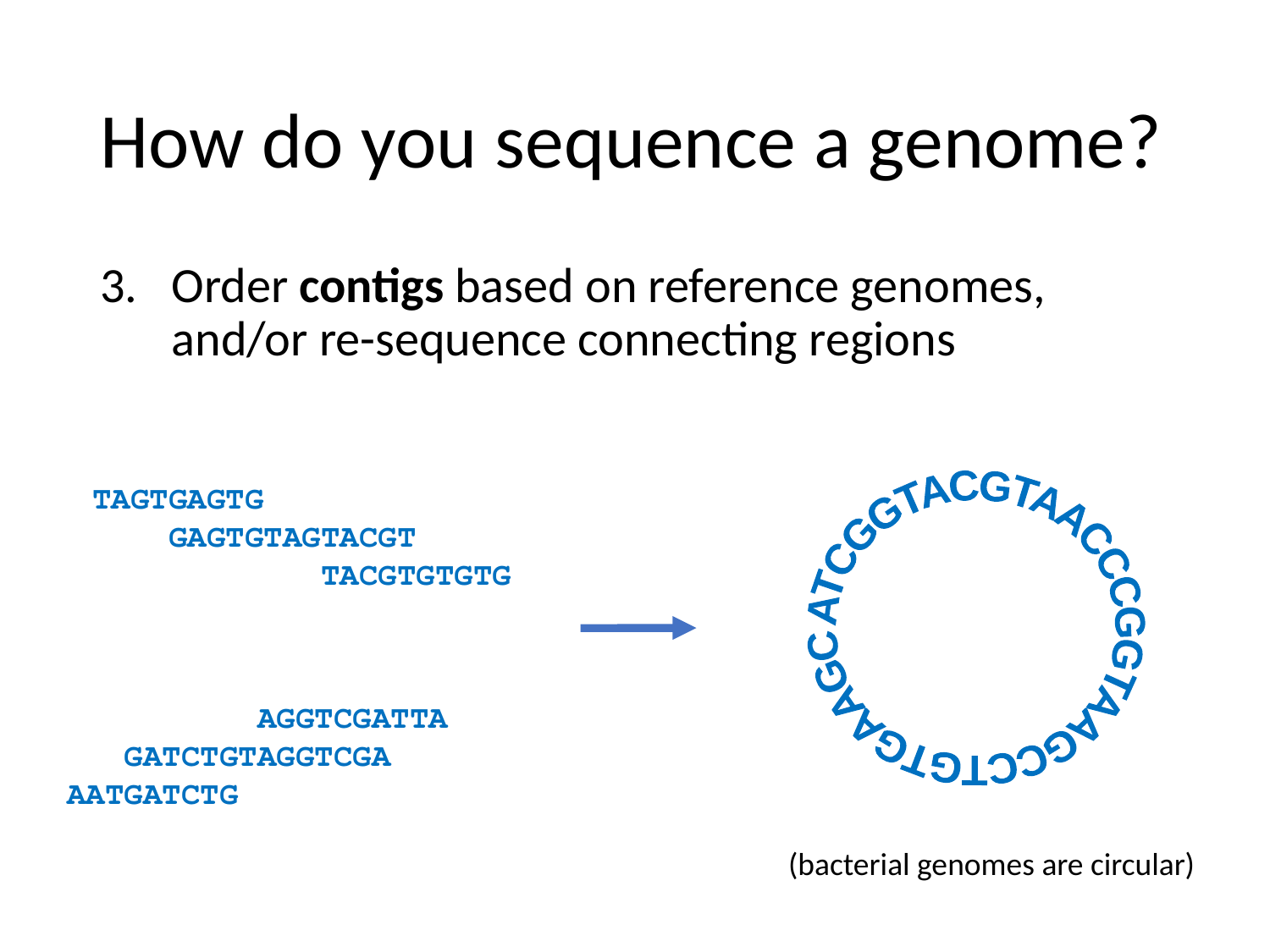

# How do you sequence a genome?
Order contigs based on reference genomes, and/or re-sequence connecting regions

      TAGTGAGTG
          GAGTGTAGTACGT
                  TACGTGTGTG
ATCGGTACGTAACCCGGTAAGCCTGTGAAGC
                 AGGTCGATTA
          GATCTGTAGGTCGA
       AATGATCTG
(bacterial genomes are circular)